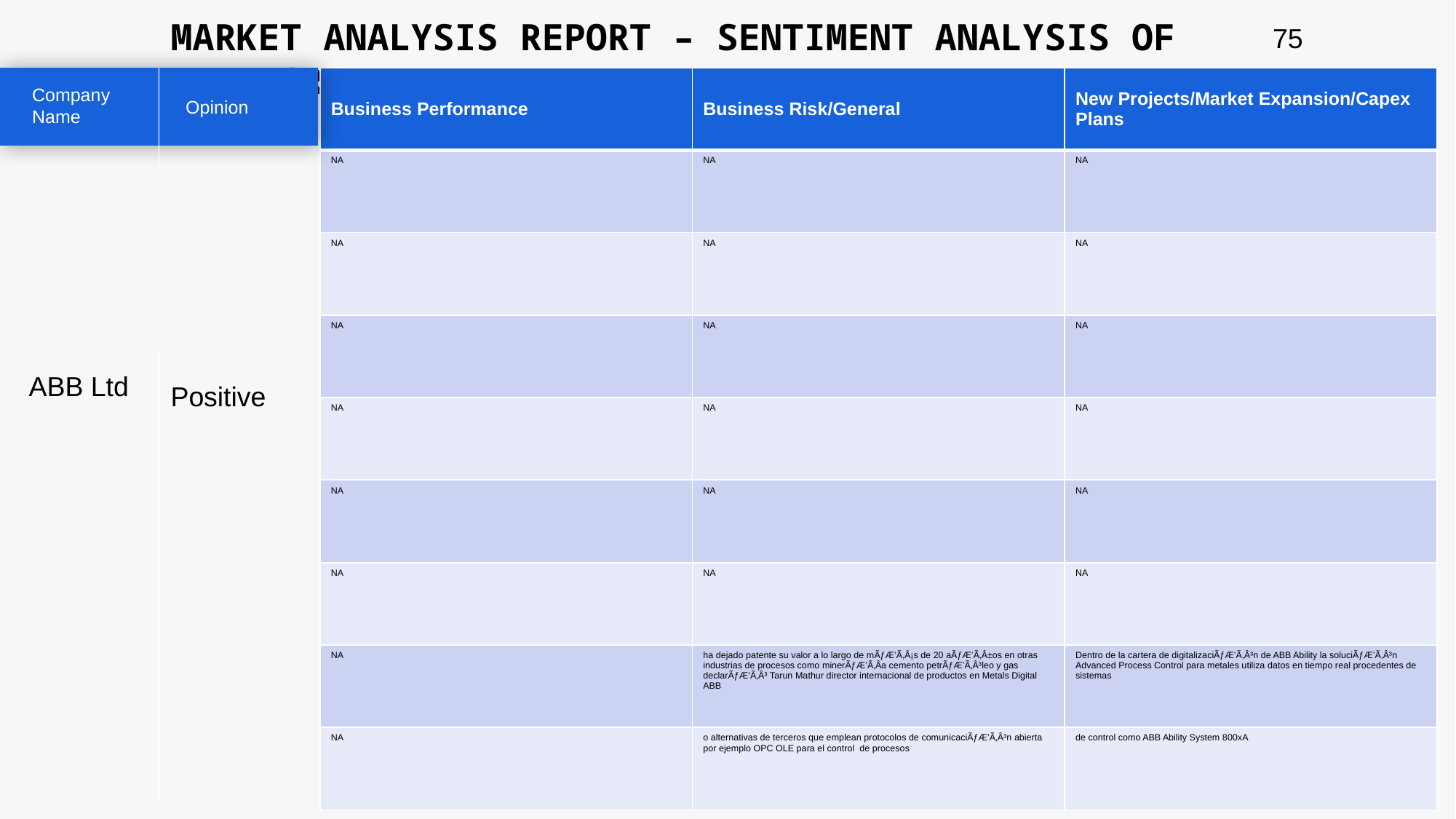

MARKET ANALYSIS REPORT – SENTIMENT ANALYSIS OF PEER GROUP
75

| Business Performance | Business Risk/General | New Projects/Market Expansion/Capex Plans |
| --- | --- | --- |
| NA | NA | NA |
| NA | NA | NA |
| NA | NA | NA |
| NA | NA | NA |
| NA | NA | NA |
| NA | NA | NA |
| NA | ha dejado patente su valor a lo largo de mÃƒÆ’Ã‚Â¡s de 20 aÃƒÆ’Ã‚Â±os en otras industrias de procesos como minerÃƒÆ’Ã‚Â­a cemento petrÃƒÆ’Ã‚Â³leo y gas declarÃƒÆ’Ã‚Â³ Tarun Mathur director internacional de productos en Metals Digital ABB | Dentro de la cartera de digitalizaciÃƒÆ’Ã‚Â³n de ABB Ability la soluciÃƒÆ’Ã‚Â³n Advanced Process Control para metales utiliza datos en tiempo real procedentes de sistemas |
| NA | o alternativas de terceros que emplean protocolos de comunicaciÃƒÆ’Ã‚Â³n abierta por ejemplo OPC OLE para el control de procesos | de control como ABB Ability System 800xA |
Company Name
Opinion
ABB Ltd
Positive